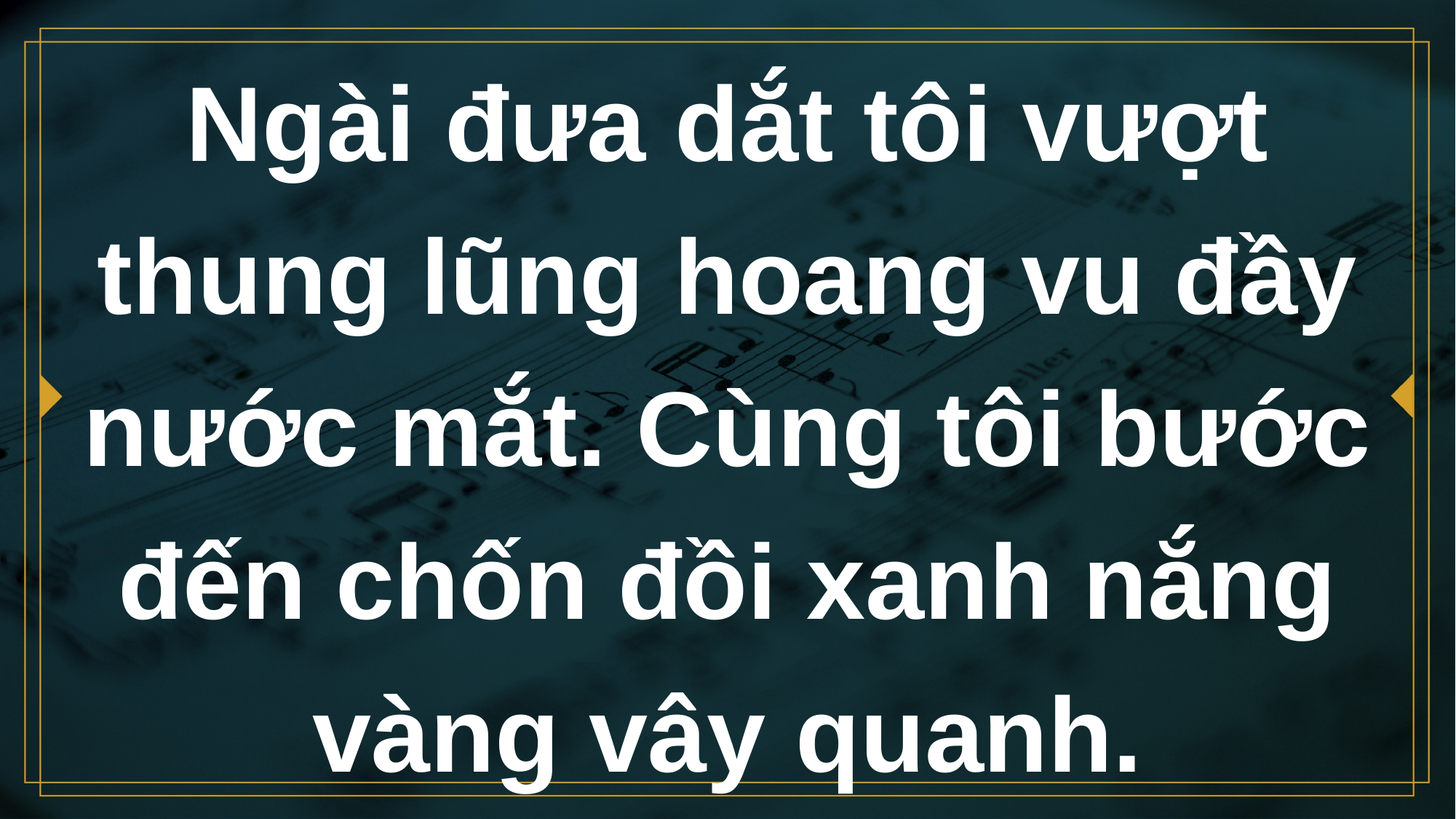

# Ngài đưa dắt tôi vượt thung lũng hoang vu đầy nước mắt. Cùng tôi bước đến chốn đồi xanh nắng vàng vây quanh.